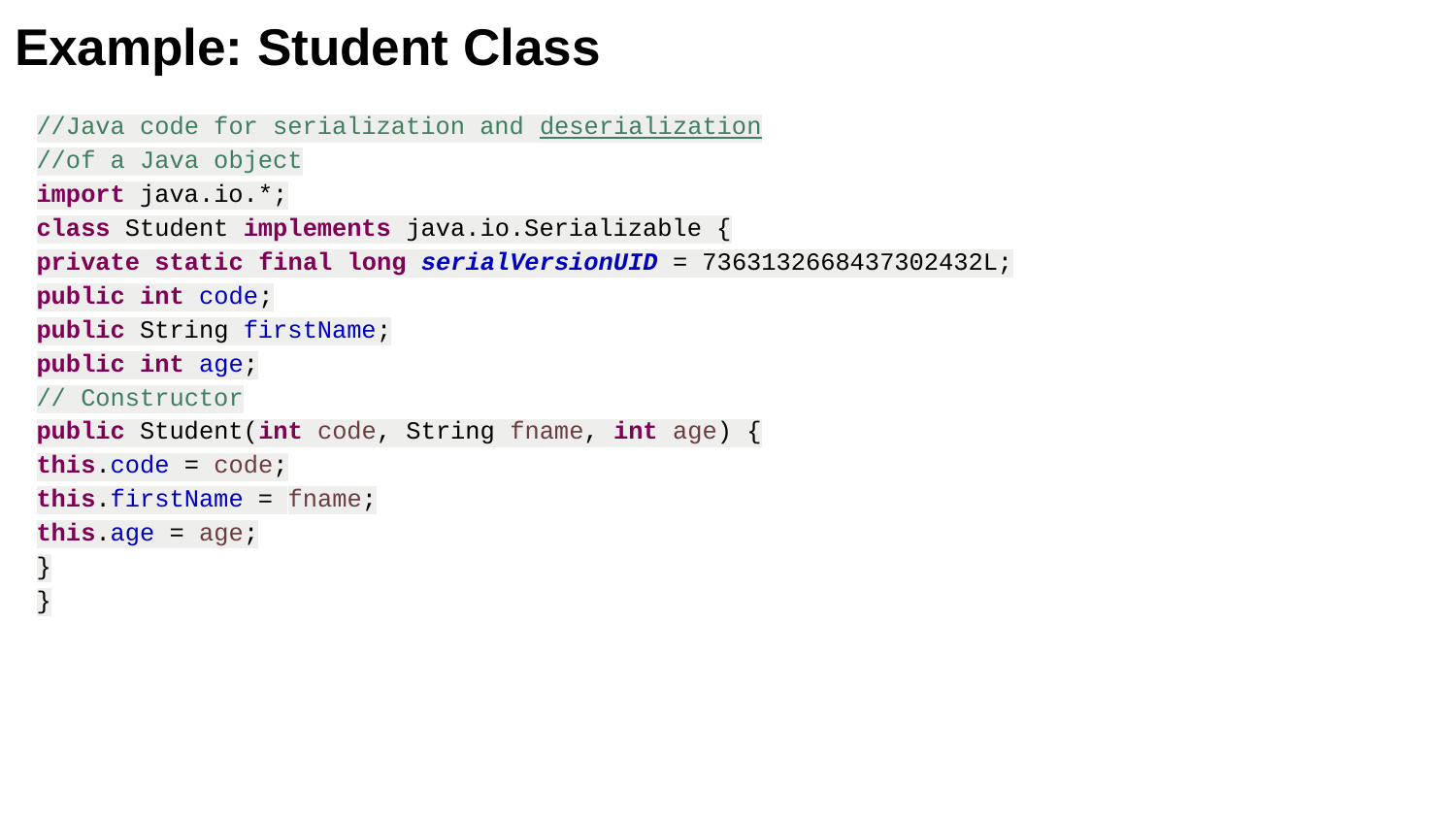

# Example: Student Class
//Java code for serialization and deserialization
//of a Java object
import java.io.*;
class Student implements java.io.Serializable {
	private static final long serialVersionUID = 7363132668437302432L;
	public int code;
	public String firstName;
	public int age;
	// Constructor
	public Student(int code, String fname, int age) {
		this.code = code;
		this.firstName = fname;
		this.age = age;
	}
}